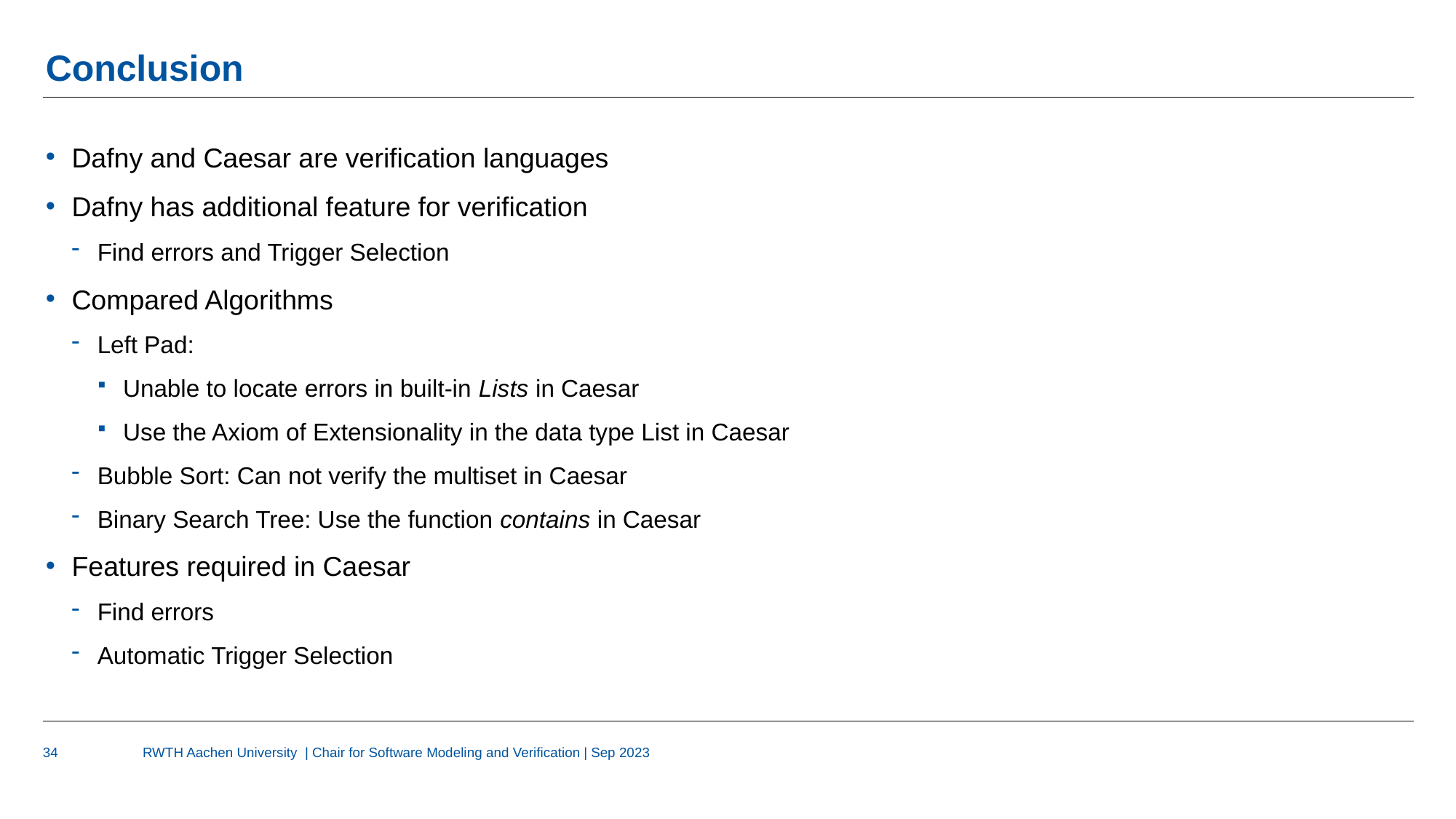

# Conclusion
Dafny and Caesar are verification languages
Dafny has additional feature for verification
Find errors and Trigger Selection
Compared Algorithms
Left Pad:
Unable to locate errors in built-in Lists in Caesar
Use the Axiom of Extensionality in the data type List in Caesar
Bubble Sort: Can not verify the multiset in Caesar
Binary Search Tree: Use the function contains in Caesar
Features required in Caesar
Find errors
Automatic Trigger Selection